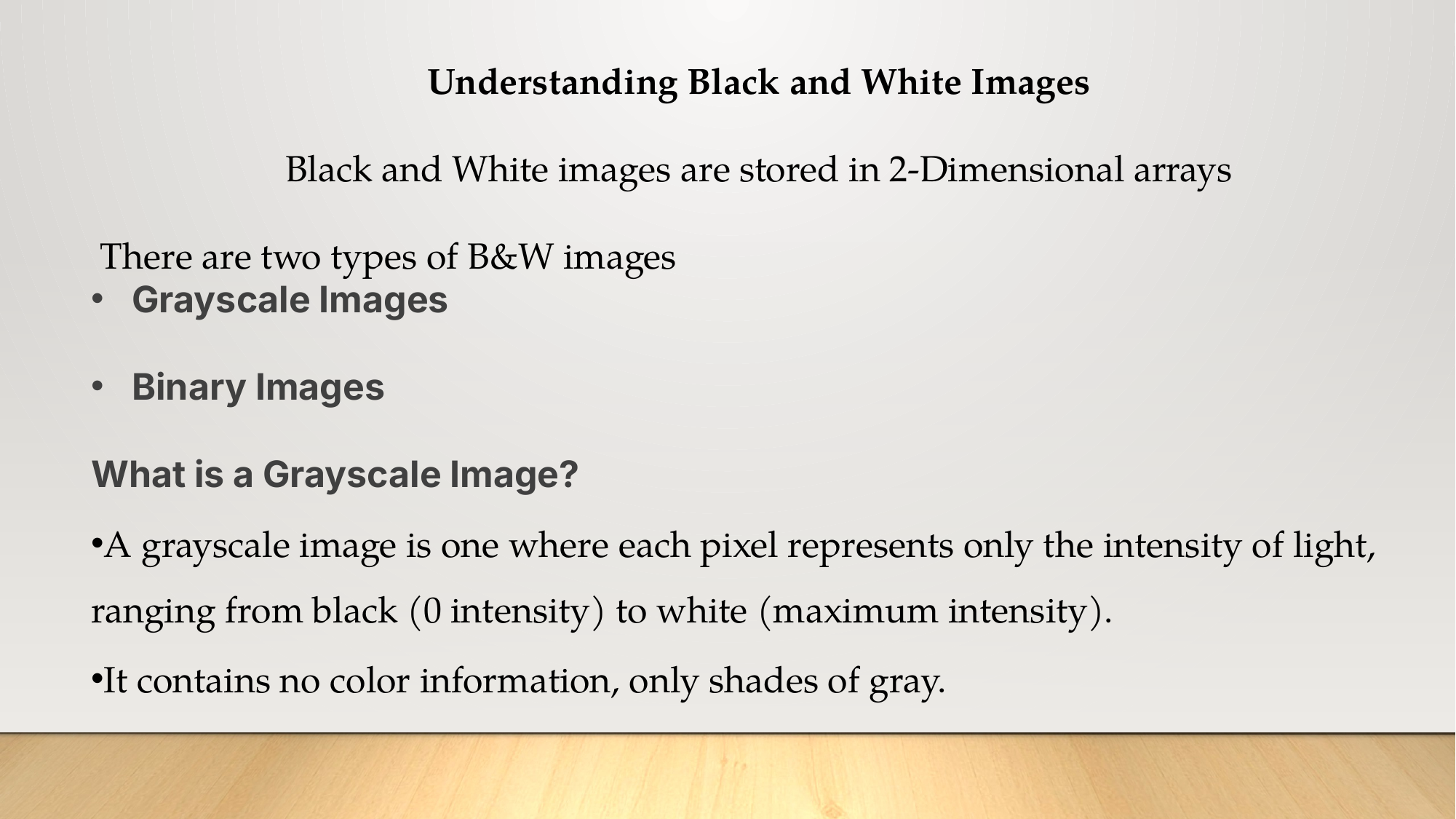

Understanding Black and White Images
Black and White images are stored in 2-Dimensional arrays
 There are two types of B&W images
Grayscale Images
Binary Images
What is a Grayscale Image?
A grayscale image is one where each pixel represents only the intensity of light, 	ranging from black (0 intensity) to white (maximum intensity).
It contains no color information, only shades of gray.